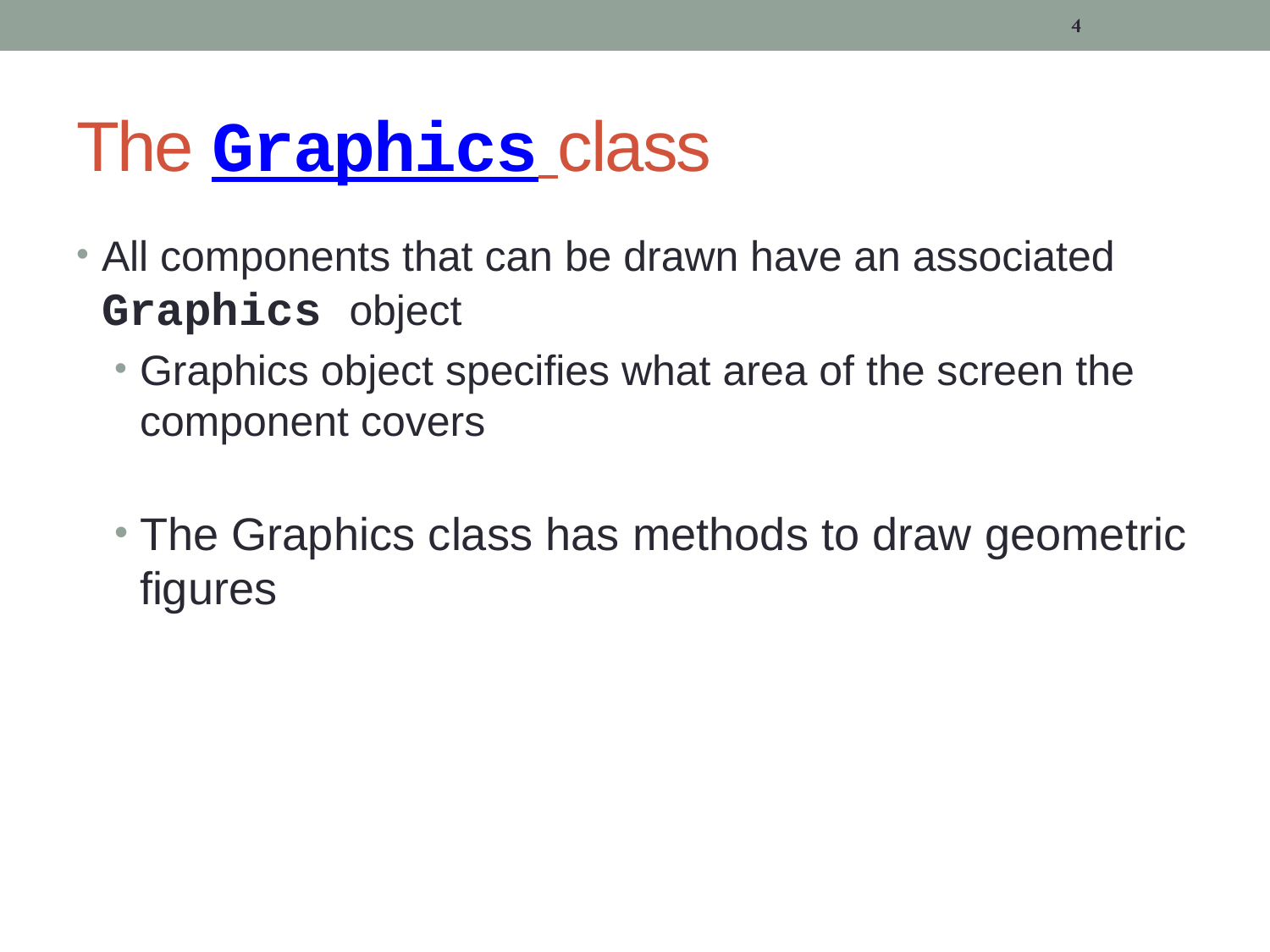

4
# The Graphics class
All components that can be drawn have an associated Graphics object
Graphics object specifies what area of the screen the component covers
The Graphics class has methods to draw geometric figures